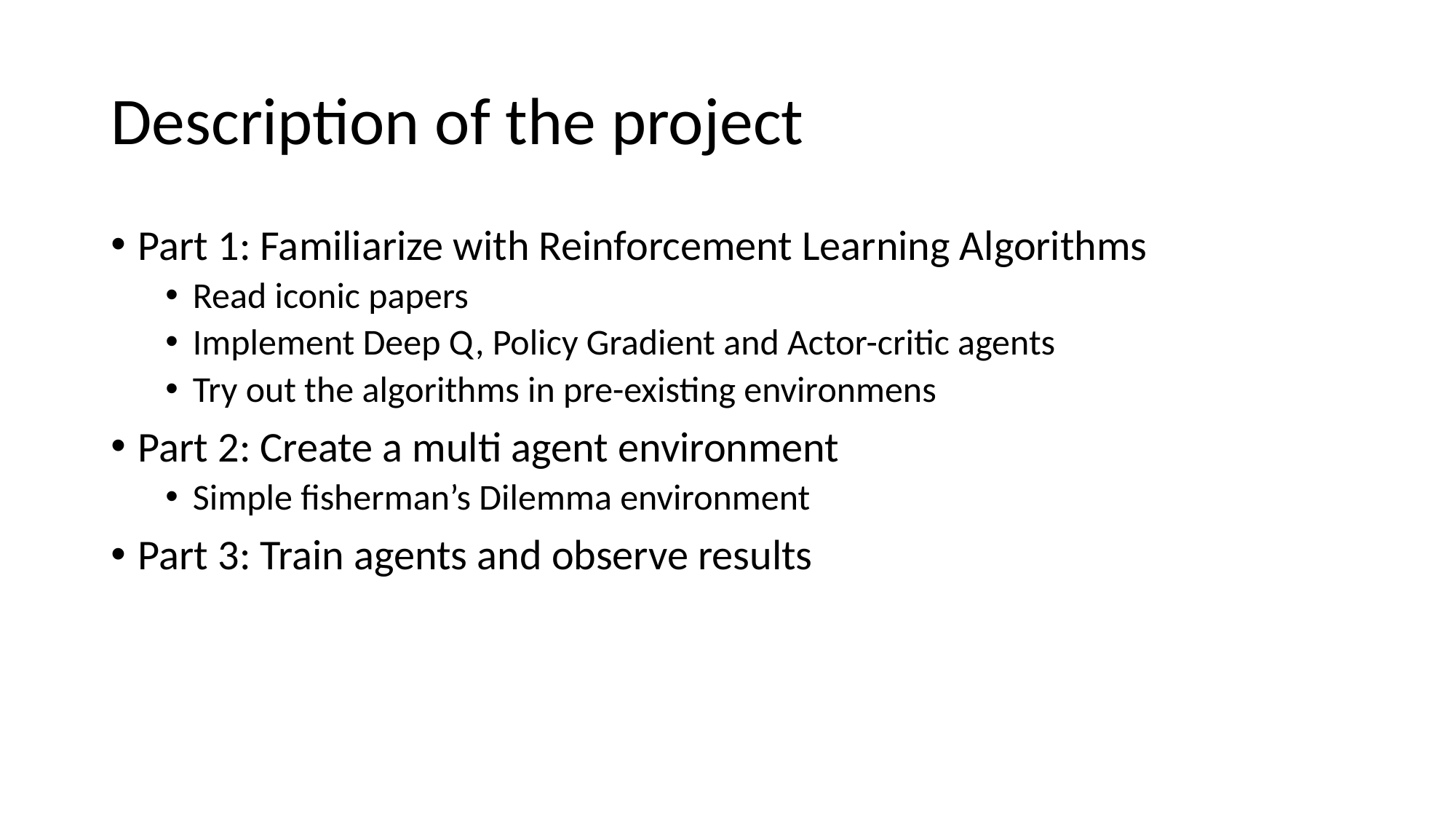

# Description of the project
Part 1: Familiarize with Reinforcement Learning Algorithms
Read iconic papers
Implement Deep Q, Policy Gradient and Actor-critic agents
Try out the algorithms in pre-existing environmens
Part 2: Create a multi agent environment
Simple fisherman’s Dilemma environment
Part 3: Train agents and observe results